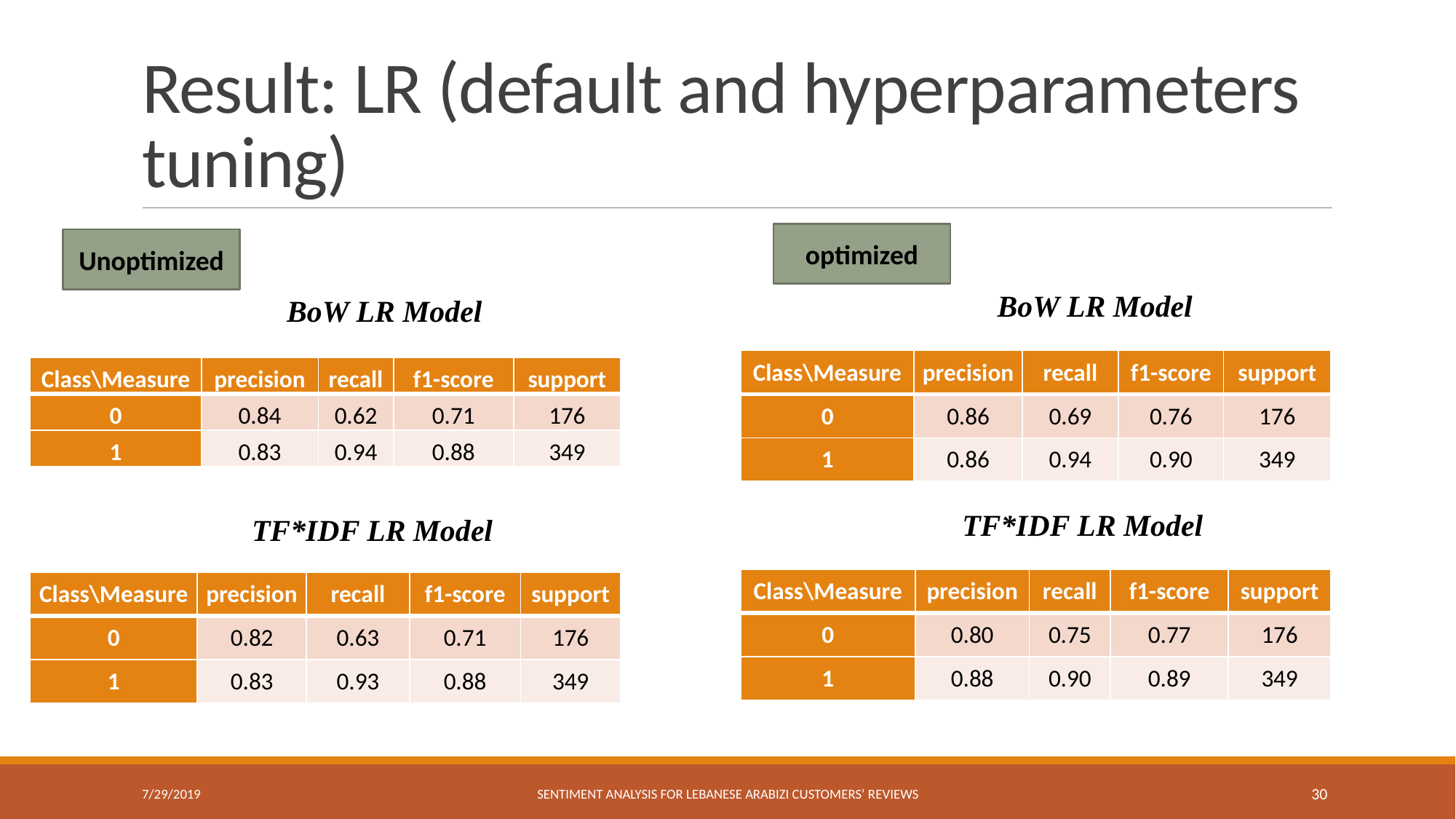

# Result: LR (default and hyperparameters tuning)
optimized
Unoptimized
BoW LR Model
BoW LR Model
| Class\Measure | precision | recall | f1-score | support |
| --- | --- | --- | --- | --- |
| 0 | 0.86 | 0.69 | 0.76 | 176 |
| 1 | 0.86 | 0.94 | 0.90 | 349 |
| Class\Measure | precision | recall | f1-score | support |
| --- | --- | --- | --- | --- |
| 0 | 0.84 | 0.62 | 0.71 | 176 |
| 1 | 0.83 | 0.94 | 0.88 | 349 |
TF*IDF LR Model
TF*IDF LR Model
| Class\Measure | precision | recall | f1-score | support |
| --- | --- | --- | --- | --- |
| 0 | 0.80 | 0.75 | 0.77 | 176 |
| 1 | 0.88 | 0.90 | 0.89 | 349 |
| Class\Measure | precision | recall | f1-score | support |
| --- | --- | --- | --- | --- |
| 0 | 0.82 | 0.63 | 0.71 | 176 |
| 1 | 0.83 | 0.93 | 0.88 | 349 |
7/29/2019
Sentiment Analysis for Lebanese Arabizi Customers’ Reviews
30